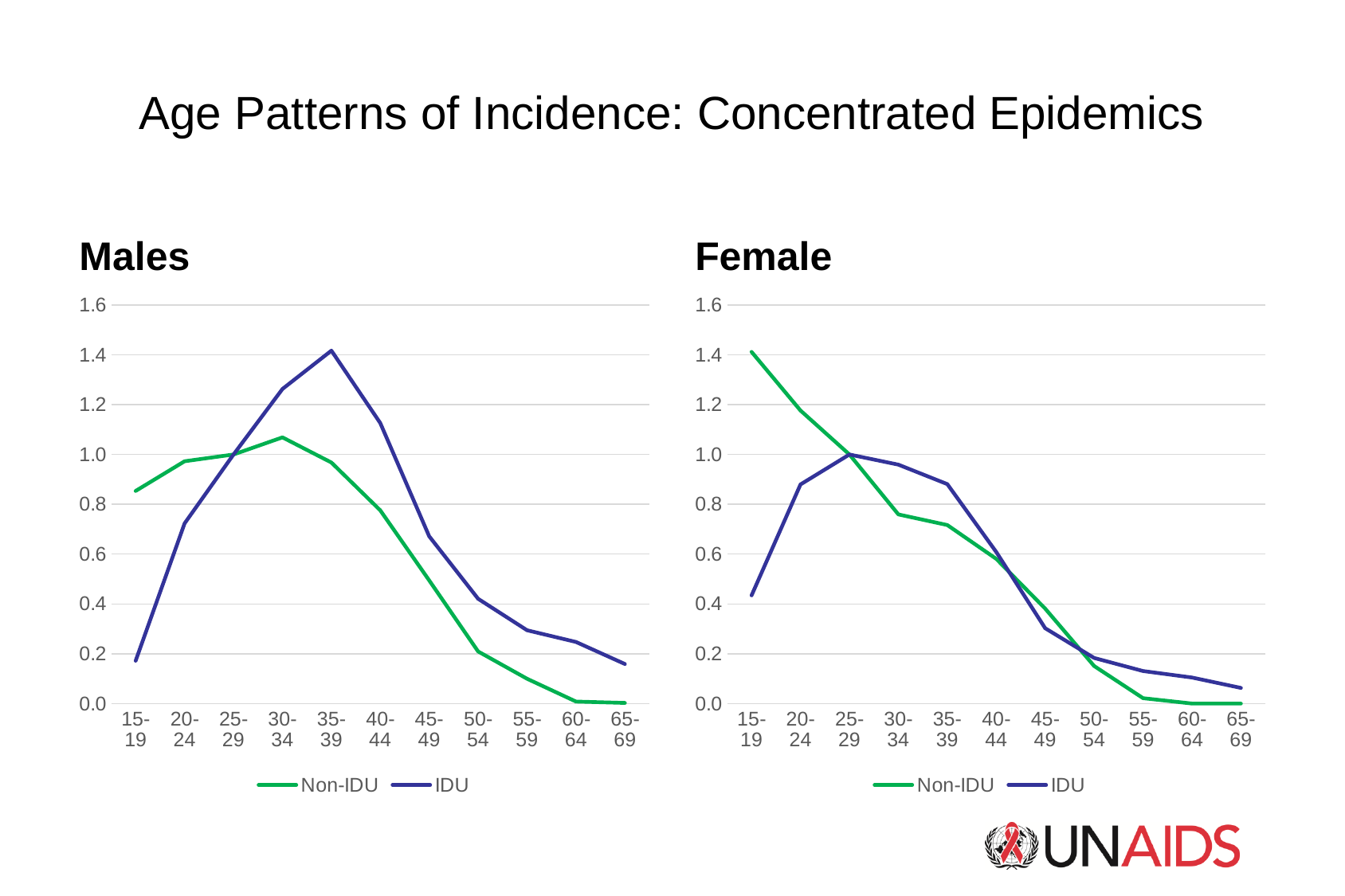

# Age Patterns of Incidence: Concentrated Epidemics
Males
Female

### Chart

| Category | Non-IDU | IDU |
|---|---|---|
| 15-19 | 0.85366 | 0.17206 |
| 20-24 | 0.97279 | 0.72347 |
| 25-29 | 1.0 | 1.0 |
| 30-34 | 1.06867 | 1.26289 |
| 35-39 | 0.9678 | 1.41674 |
| 40-44 | 0.77592 | 1.12621 |
| 45-49 | 0.49456 | 0.67173 |
| 50-54 | 0.20921 | 0.42067 |
| 55-59 | 0.09971 | 0.29444 |
| 60-64 | 0.00812 | 0.24732 |
| 65-69 | 0.00279 | 0.15884 |

### Chart

| Category | Non-IDU | IDU |
|---|---|---|
| 15-19 | 1.41193 | 0.43424 |
| 20-24 | 1.17647 | 0.87982 |
| 25-29 | 1.0 | 1.0 |
| 30-34 | 0.75946 | 0.95921 |
| 35-39 | 0.71681 | 0.88114 |
| 40-44 | 0.58093 | 0.60855 |
| 45-49 | 0.38114 | 0.30241 |
| 50-54 | 0.15086 | 0.18319 |
| 55-59 | 0.02188 | 0.13066 |
| 60-64 | 0.00019 | 0.10463 |
| 65-69 | 0.00017 | 0.06295 |